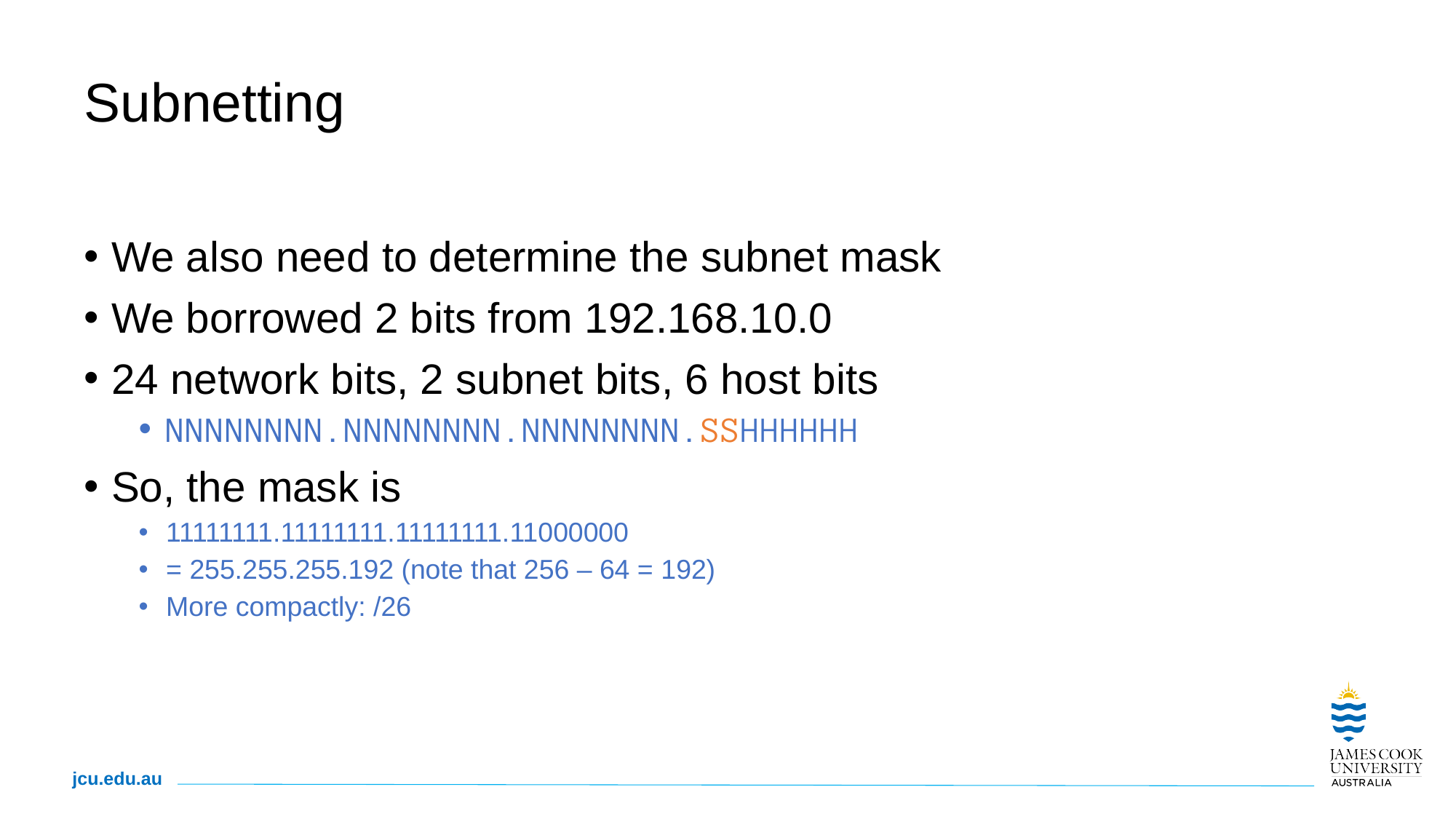

6
# Subnetting
We also need to determine the subnet mask
We borrowed 2 bits from 192.168.10.0
24 network bits, 2 subnet bits, 6 host bits
NNNNNNNN.NNNNNNNN.NNNNNNNN.SSHHHHHH
So, the mask is
11111111.11111111.11111111.11000000
= 255.255.255.192 (note that 256 – 64 = 192)
More compactly: /26